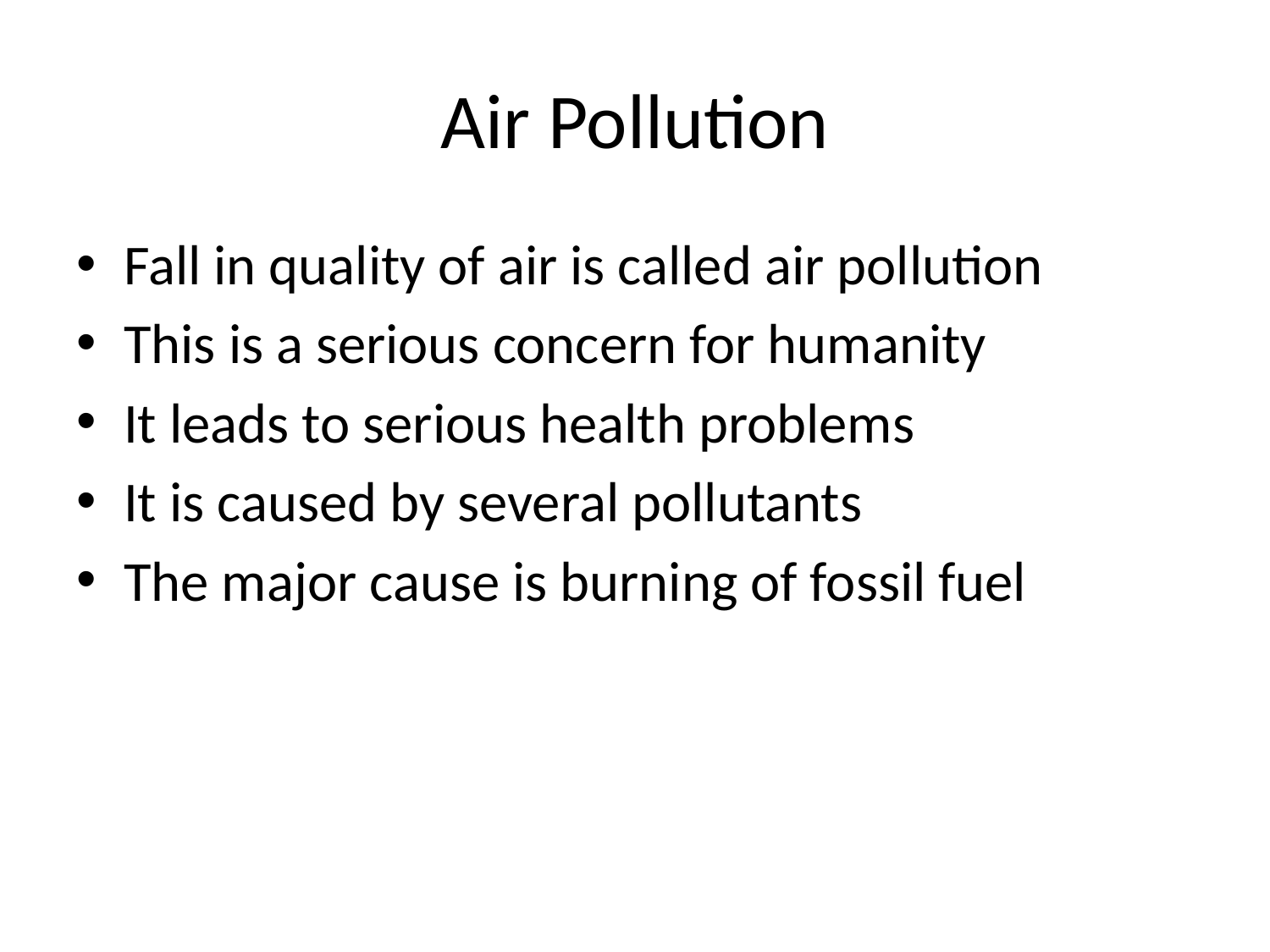

# Air Pollution
Fall in quality of air is called air pollution
This is a serious concern for humanity
It leads to serious health problems
It is caused by several pollutants
The major cause is burning of fossil fuel